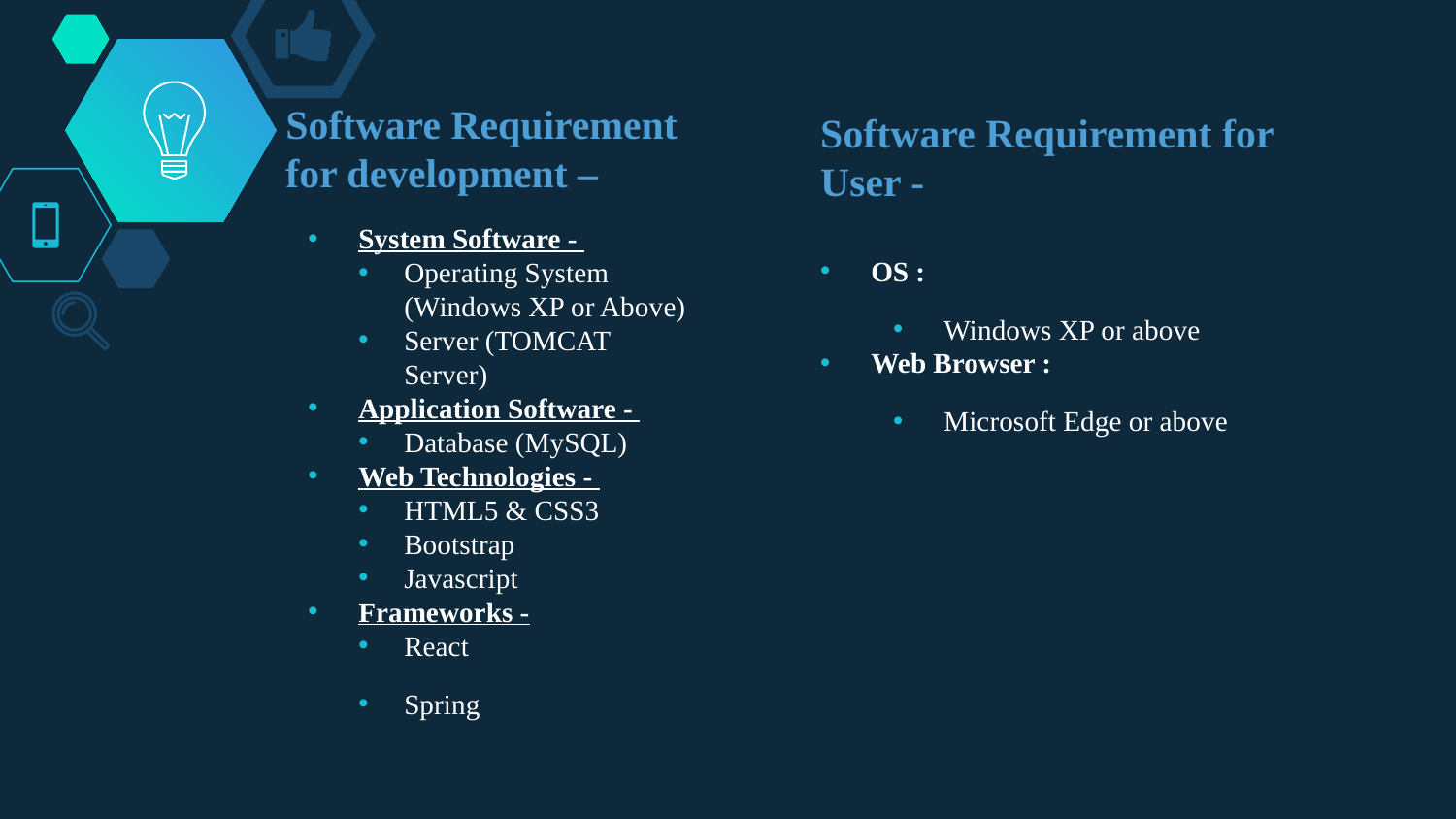

Software Requirement for development –
System Software -
Operating System (Windows XP or Above)
Server (TOMCAT Server)
Application Software -
Database (MySQL)
Web Technologies -
HTML5 & CSS3
Bootstrap
Javascript
Frameworks -
React
Spring
Software Requirement for User -
OS :
Windows XP or above
Web Browser :
Microsoft Edge or above